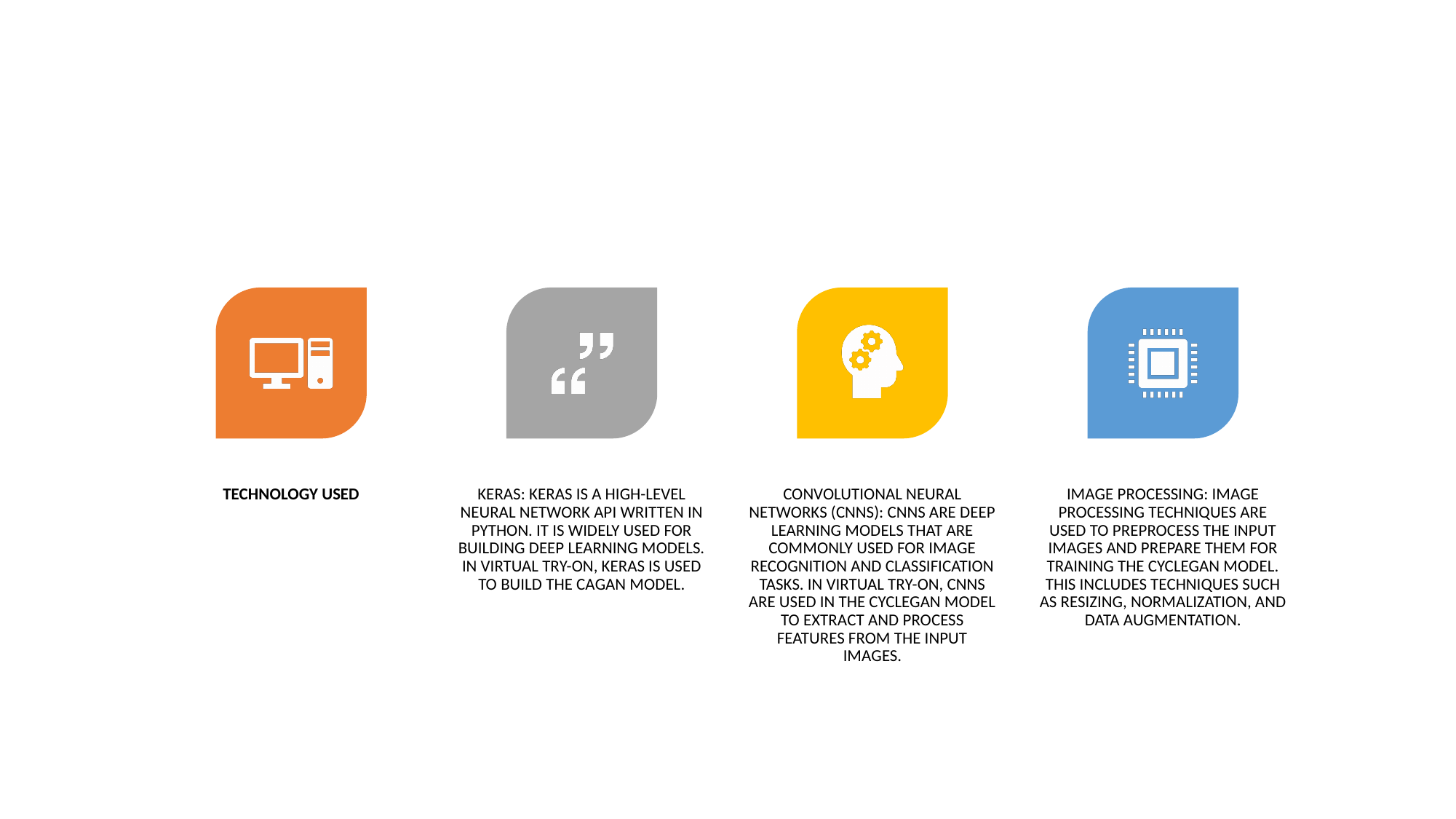

Technology Used
Keras: Keras is a high-level neural network API written in Python. It is widely used for building deep learning models. In virtual try-on, Keras is used to build the CAGAN model.
Convolutional Neural Networks (CNNs): CNNs are deep learning models that are commonly used for image recognition and classification tasks. In virtual try-on, CNNs are used in the CycleGAN model to extract and process features from the input images.
Image Processing: Image processing techniques are used to preprocess the input images and prepare them for training the CycleGAN model. This includes techniques such as resizing, normalization, and data augmentation.